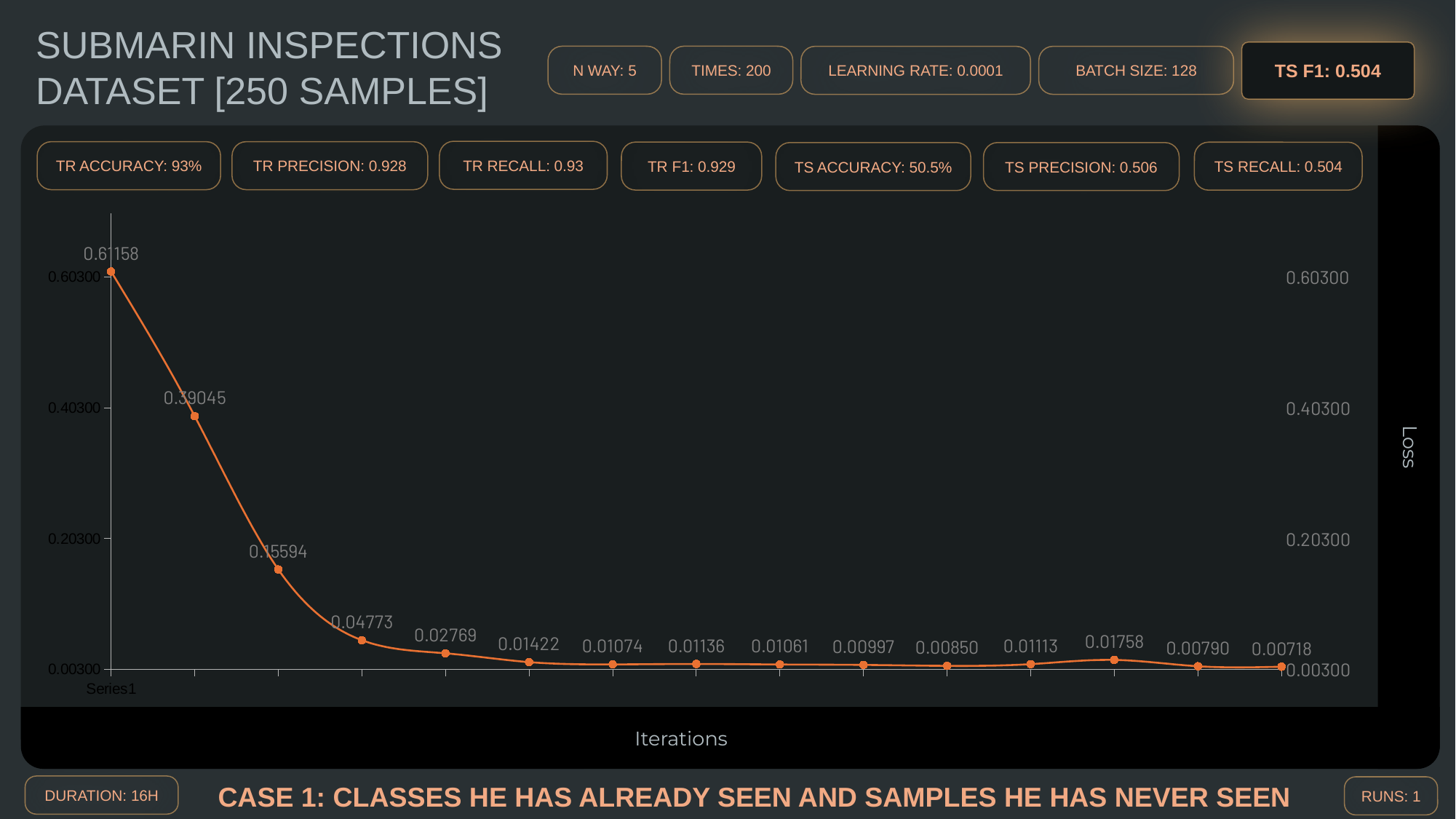

SUBMARIN INSPECTIONS DATASET [250 SAMPLES]
TS F1: 0.504
N WAY: 5
TIMES: 200
LEARNING RATE: 0.0001
BATCH SIZE: 128

TR RECALL: 0.93
TR ACCURACY: 93%
TR PRECISION: 0.928
TR F1: 0.929
TS RECALL: 0.504
TS ACCURACY: 50.5%
TS PRECISION: 0.506

### Chart

| Category | Column2 |
|---|---|
Loss

Iterations
CASE 1: CLASSES HE HAS ALREADY SEEN AND SAMPLES HE HAS NEVER SEEN
DURATION: 16H
RUNS: 1